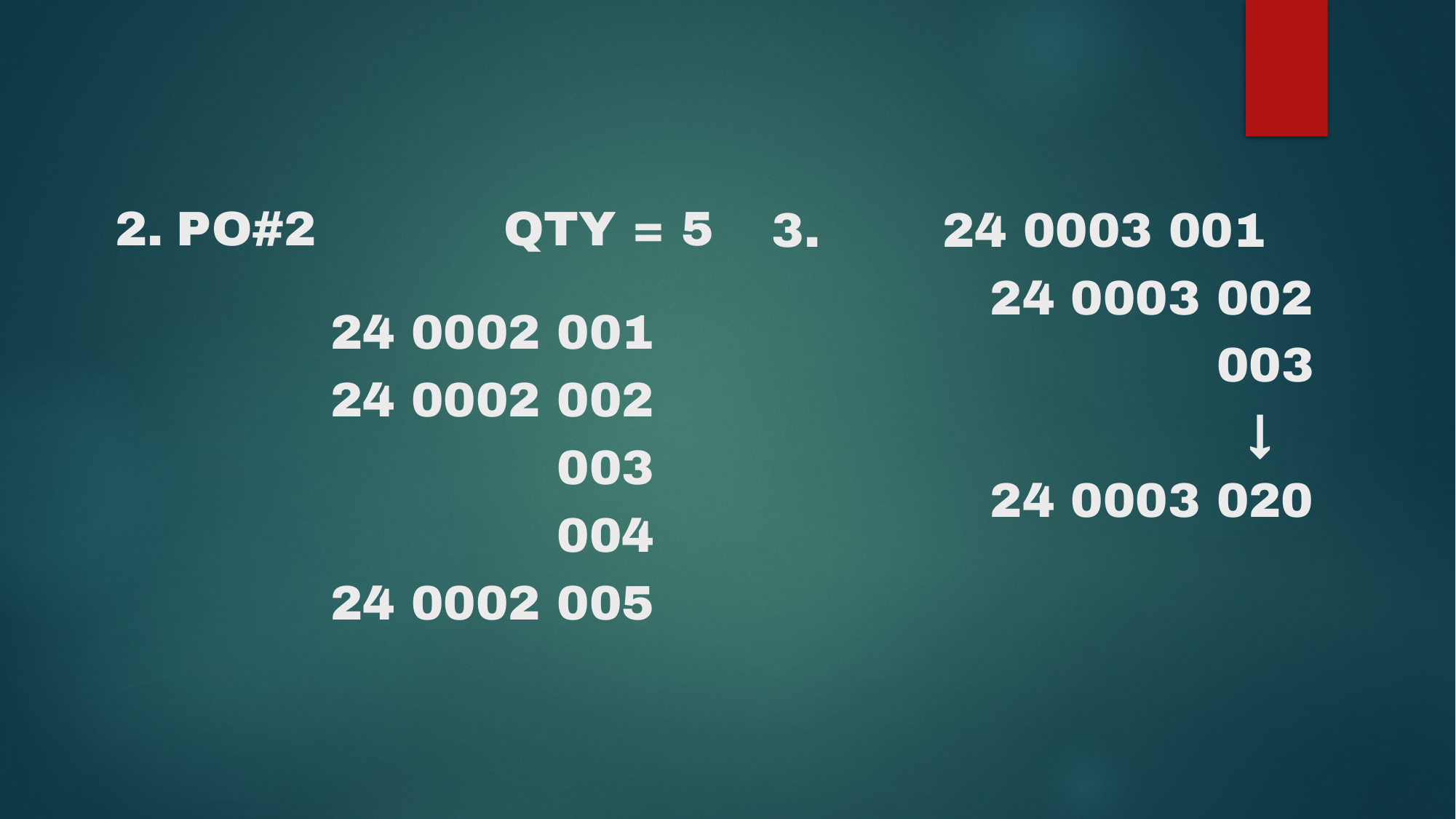

PO#2		QTY = 5
	24 0003 001
		24 0003 002
		24 0002 001
		              003
		24 0002 002
		                ↓
		              003
		24 0003 020
		              004
		24 0002 005